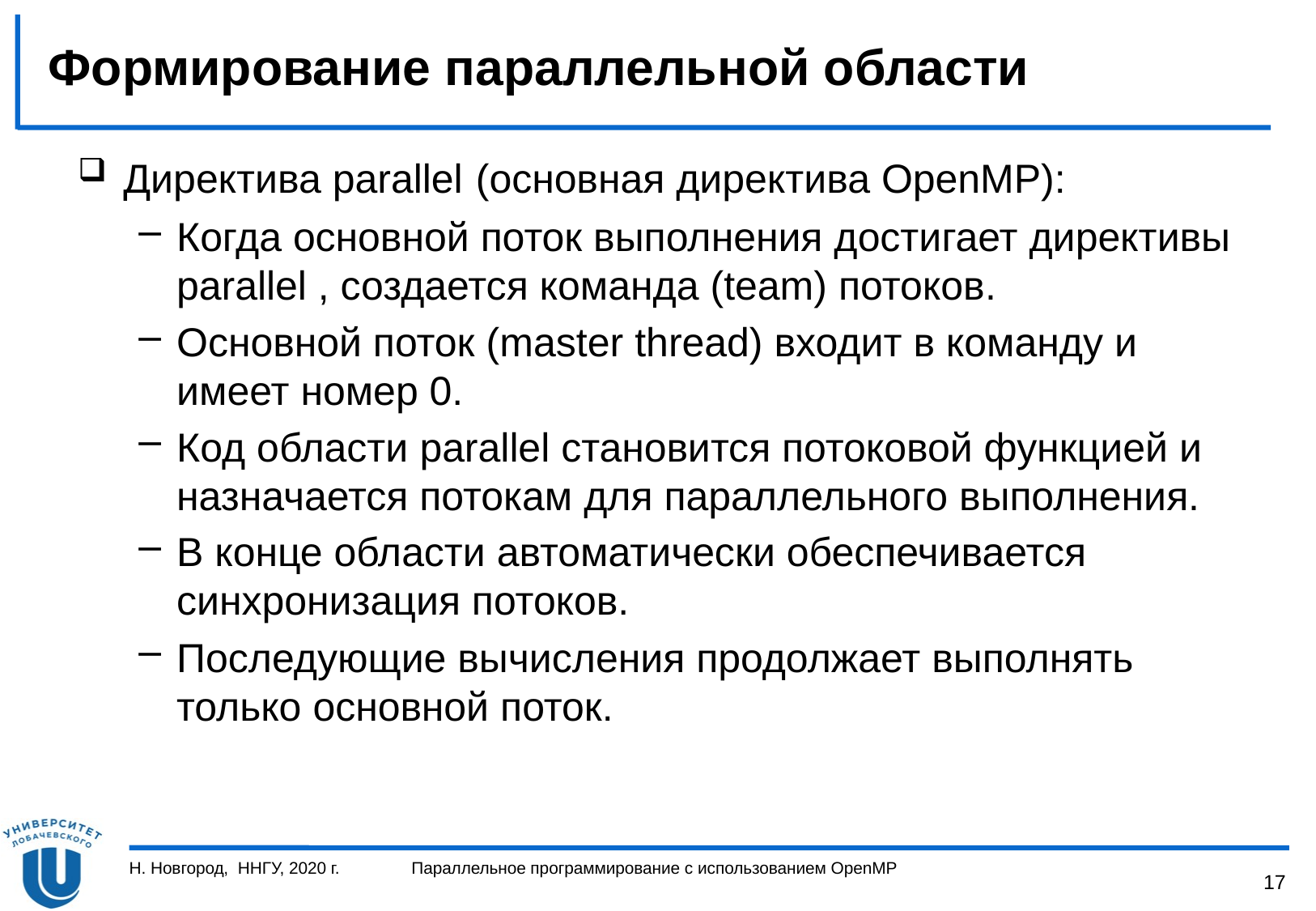

# Формирование параллельной области
Директива parallel (основная директива OpenMP):
Когда основной поток выполнения достигает директивы parallel , создается команда (team) потоков.
Основной поток (master thread) входит в команду и имеет номер 0.
Код области parallel становится потоковой функцией и назначается потокам для параллельного выполнения.
В конце области автоматически обеспечивается синхронизация потоков.
Последующие вычисления продолжает выполнять только основной поток.

Н. Новгород,  ННГУ, 2020 г.
Параллельное программирование с использованием OpenMP
17